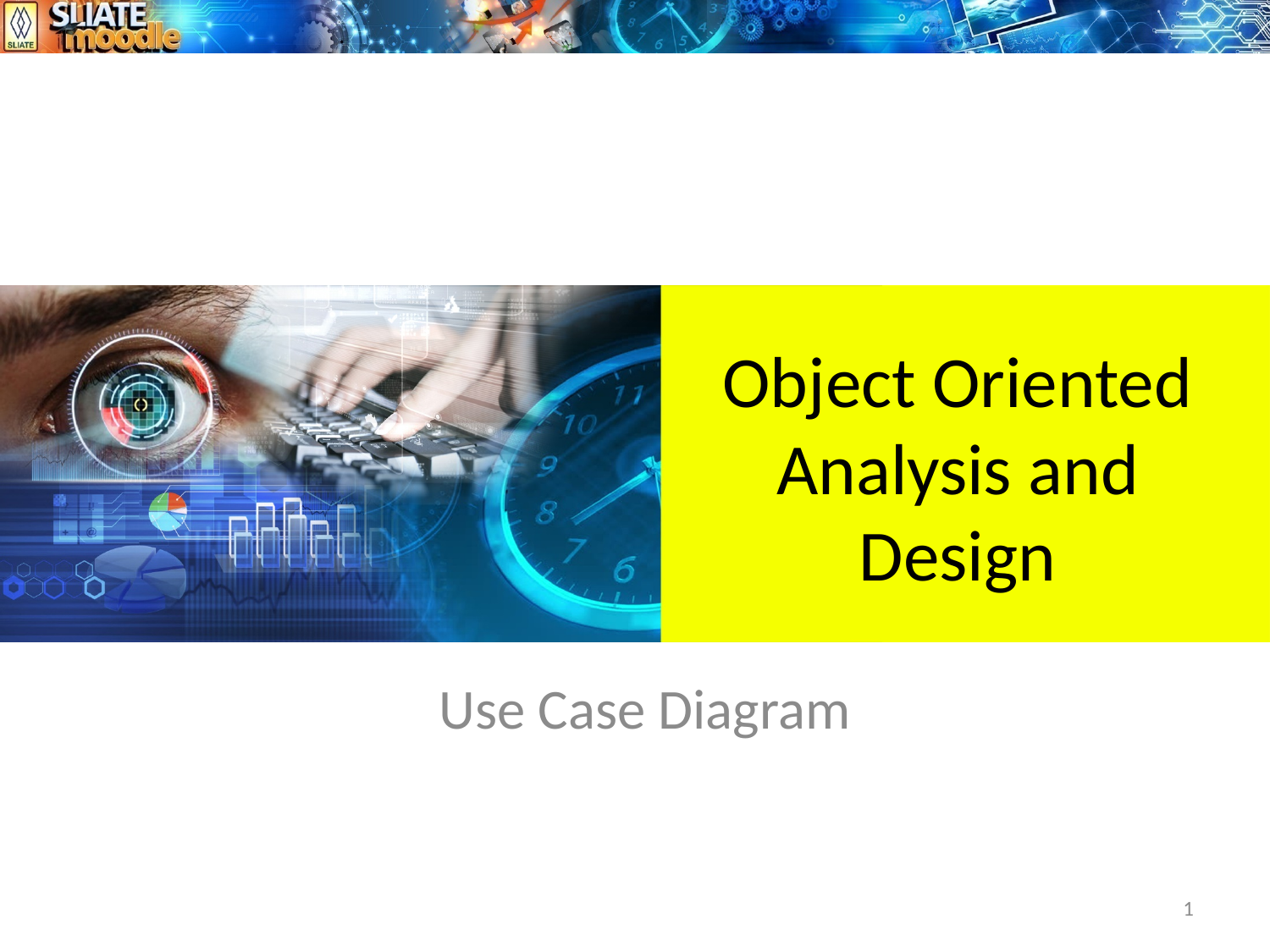

# Object Oriented Analysis and Design
Use Case Diagram
1